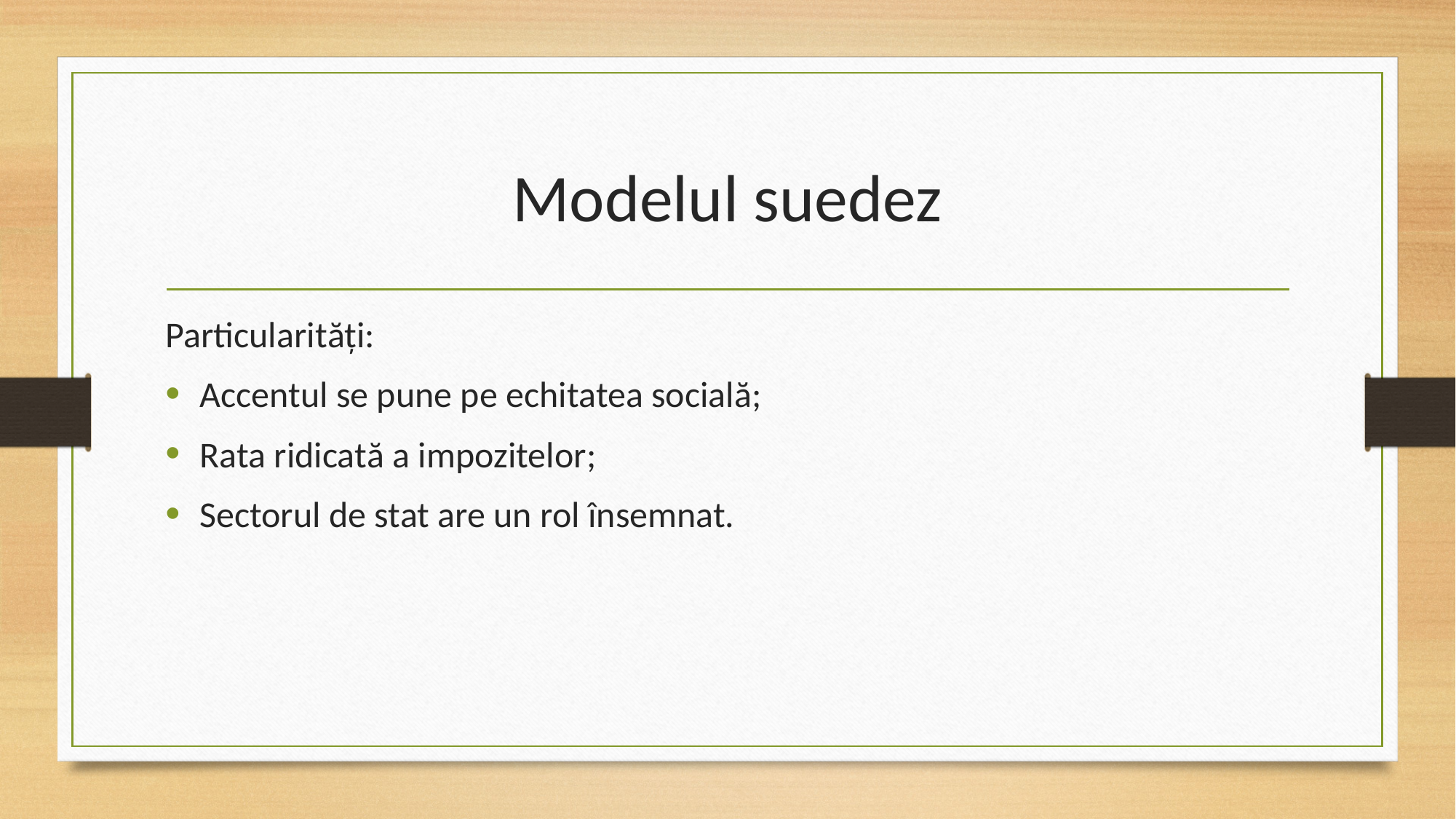

# Modelul suedez
Particularități:
Accentul se pune pe echitatea socială;
Rata ridicată a impozitelor;
Sectorul de stat are un rol însemnat.